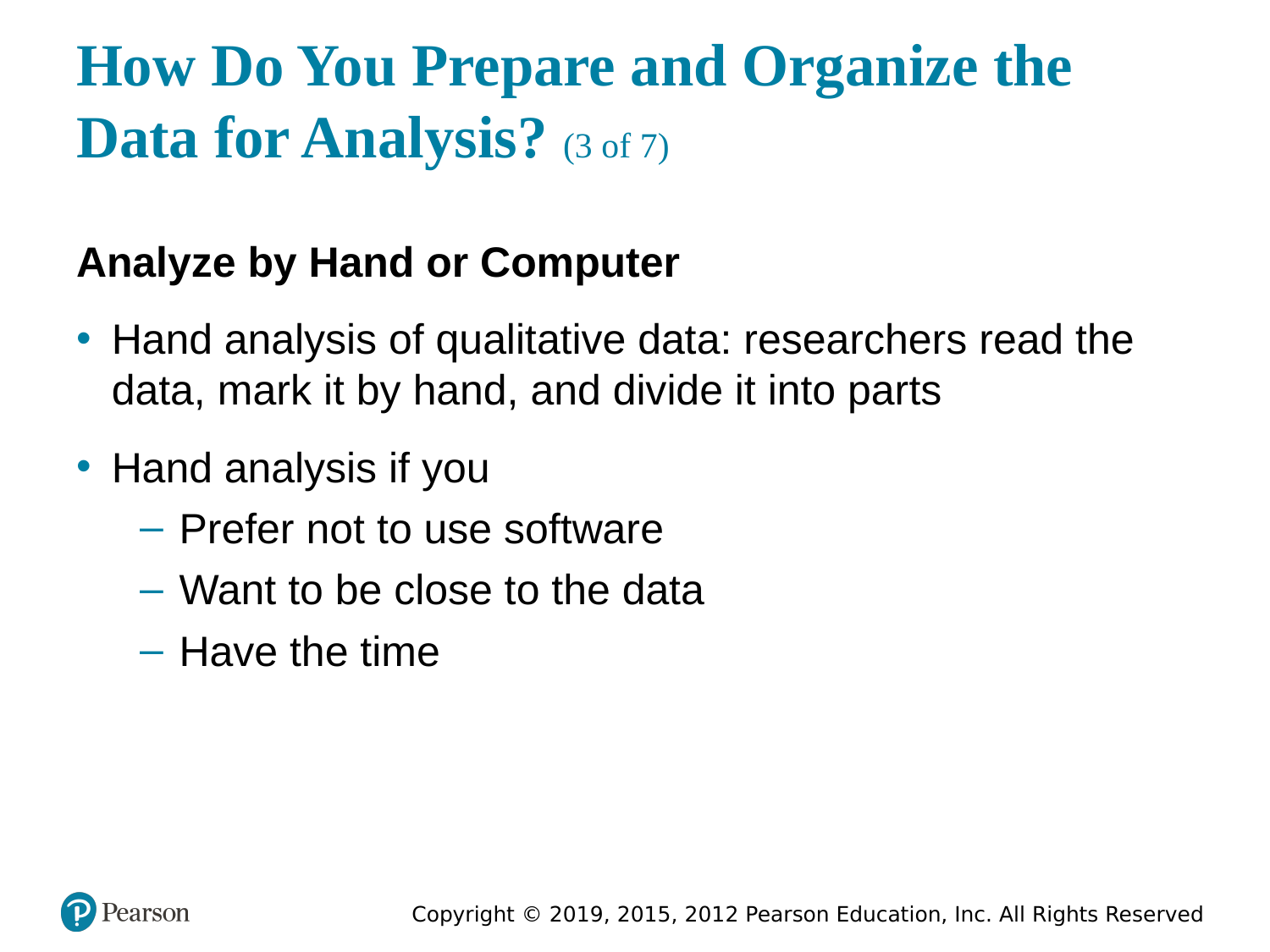

# How Do You Prepare and Organize the Data for Analysis? (3 of 7)
Analyze by Hand or Computer
Hand analysis of qualitative data: researchers read the data, mark it by hand, and divide it into parts
Hand analysis if you
Prefer not to use software
Want to be close to the data
Have the time